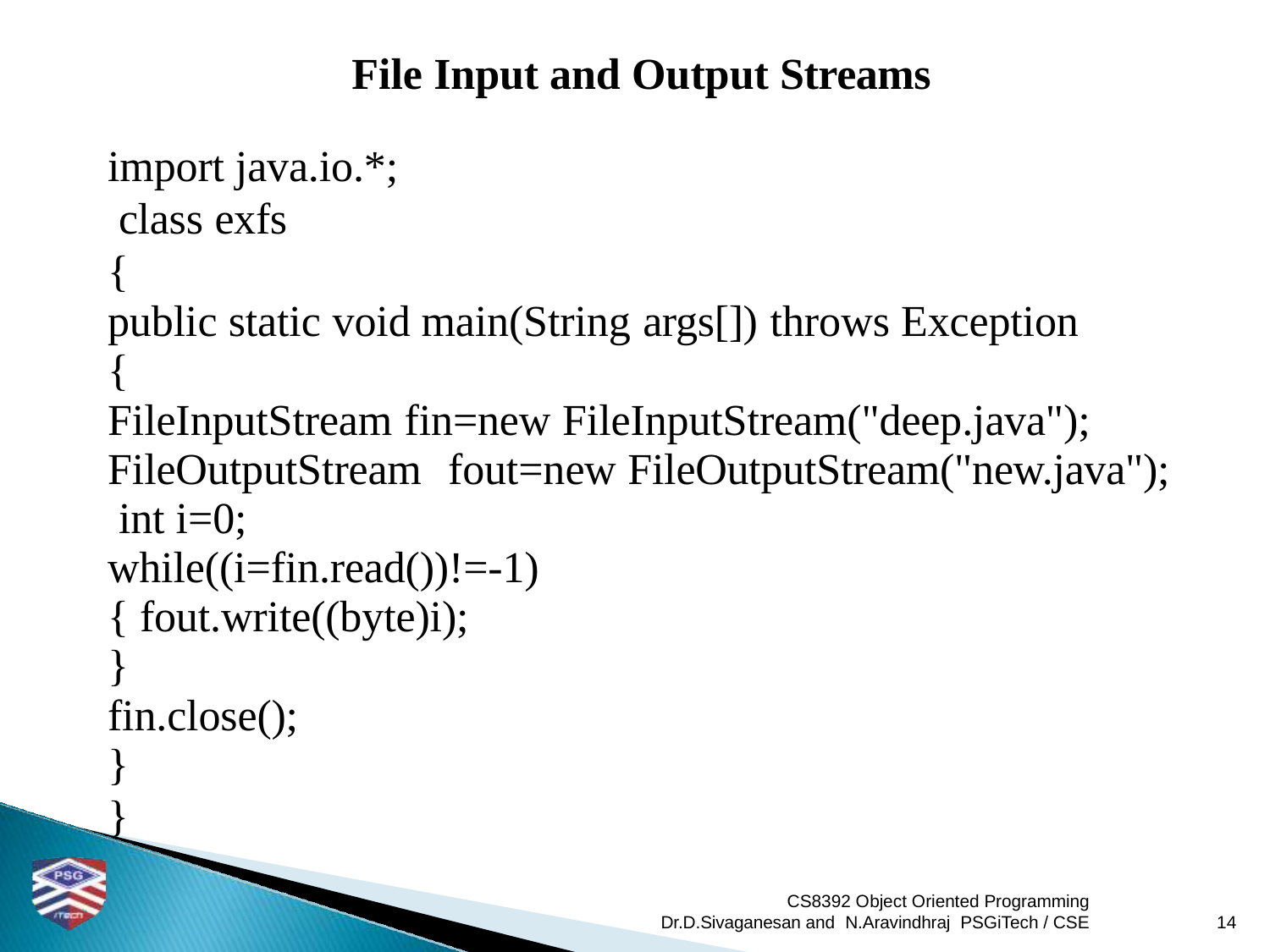

# File Input and Output Streams
import java.io.*;
 class exfs
{
public static void main(String args[]) throws Exception
{
FileInputStream fin=new FileInputStream("deep.java");  FileOutputStream	fout=new FileOutputStream("new.java");  int i=0;
while((i=fin.read())!=-1)
{ fout.write((byte)i);
}
fin.close();
}
}
CS8392 Object Oriented Programming
Dr.D.Sivaganesan and N.Aravindhraj PSGiTech / CSE
14